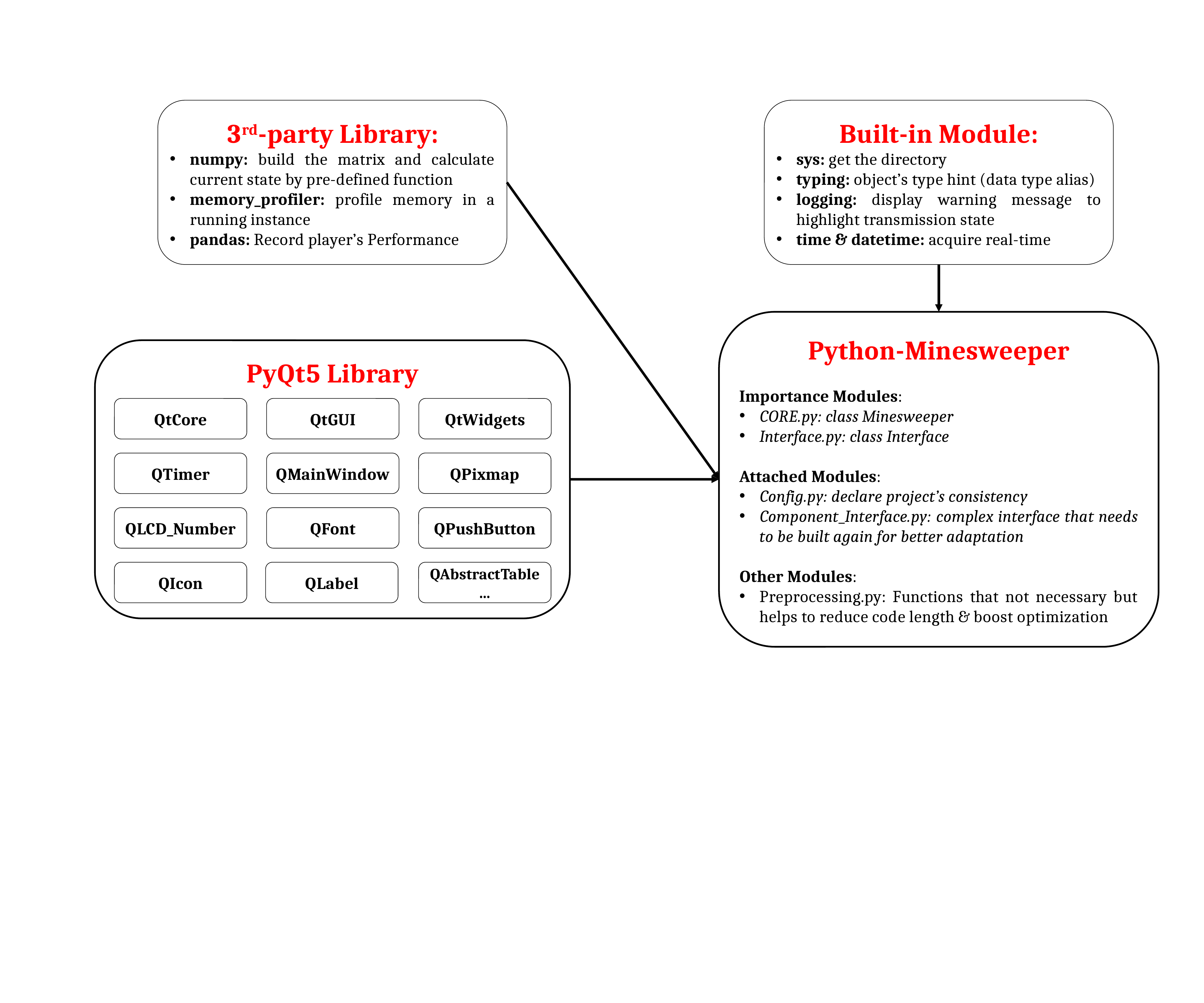

3rd-party Library:
numpy: build the matrix and calculate current state by pre-defined function
memory_profiler: profile memory in a running instance
pandas: Record player’s Performance
Built-in Module:
sys: get the directory
typing: object’s type hint (data type alias)
logging: display warning message to highlight transmission state
time & datetime: acquire real-time
Python-Minesweeper

Importance Modules:
CORE.py: class Minesweeper
Interface.py: class Interface

Attached Modules:
Config.py: declare project’s consistency
Component_Interface.py: complex interface that needs to be built again for better adaptation

Other Modules:
Preprocessing.py: Functions that not necessary but helps to reduce code length & boost optimization
PyQt5 Library
QtCore
QtGUI
QtWidgets
QPixmap
QTimer
QMainWindow
QLCD_Number
QFont
QPushButton
QIcon
QLabel
QAbstractTable…